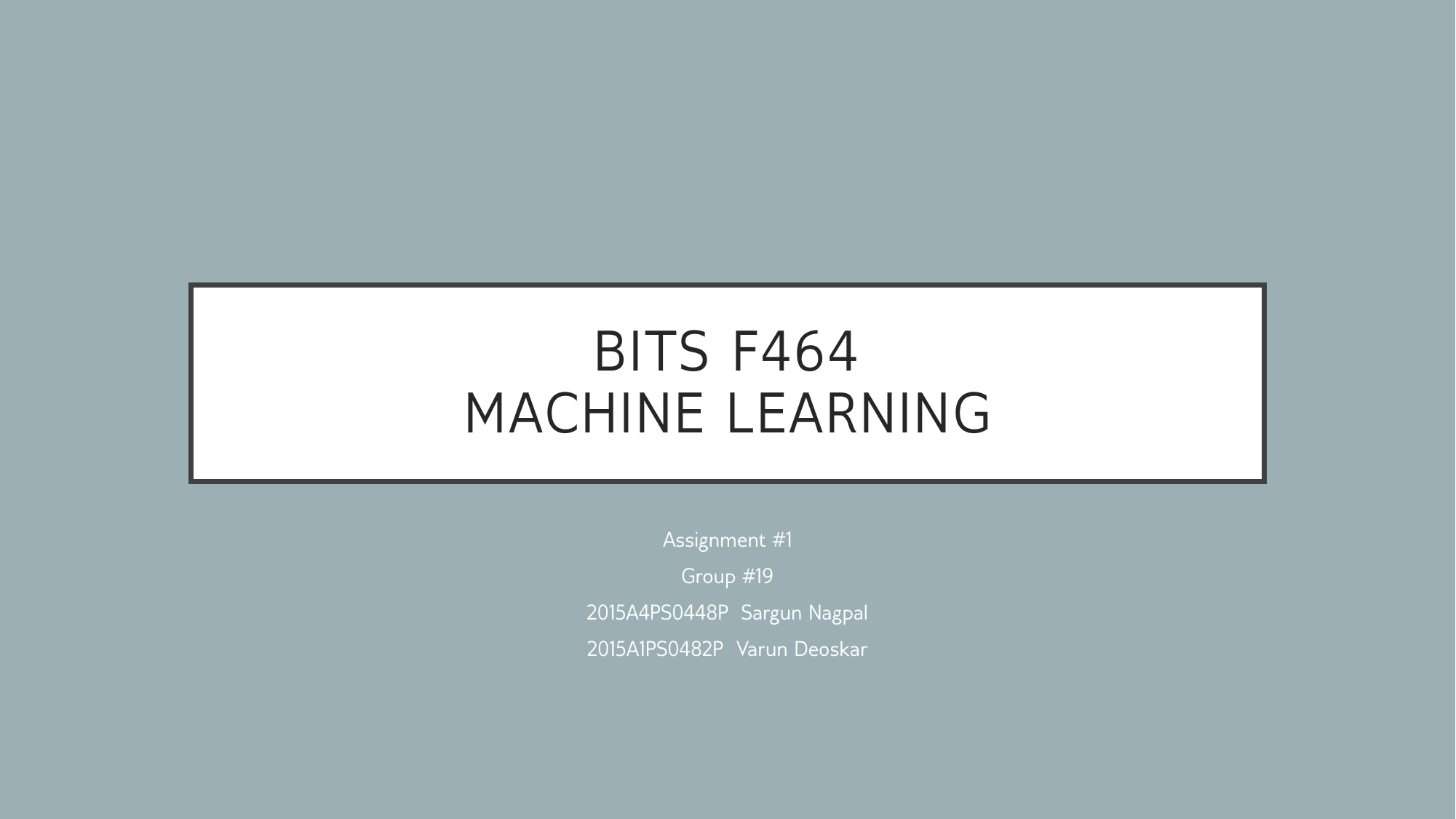

# BITS F464 MACHINE LEARNING
Assignment #1
Group #19
2015A4PS0448P  Sargun Nagpal
2015A1PS0482P  Varun Deoskar